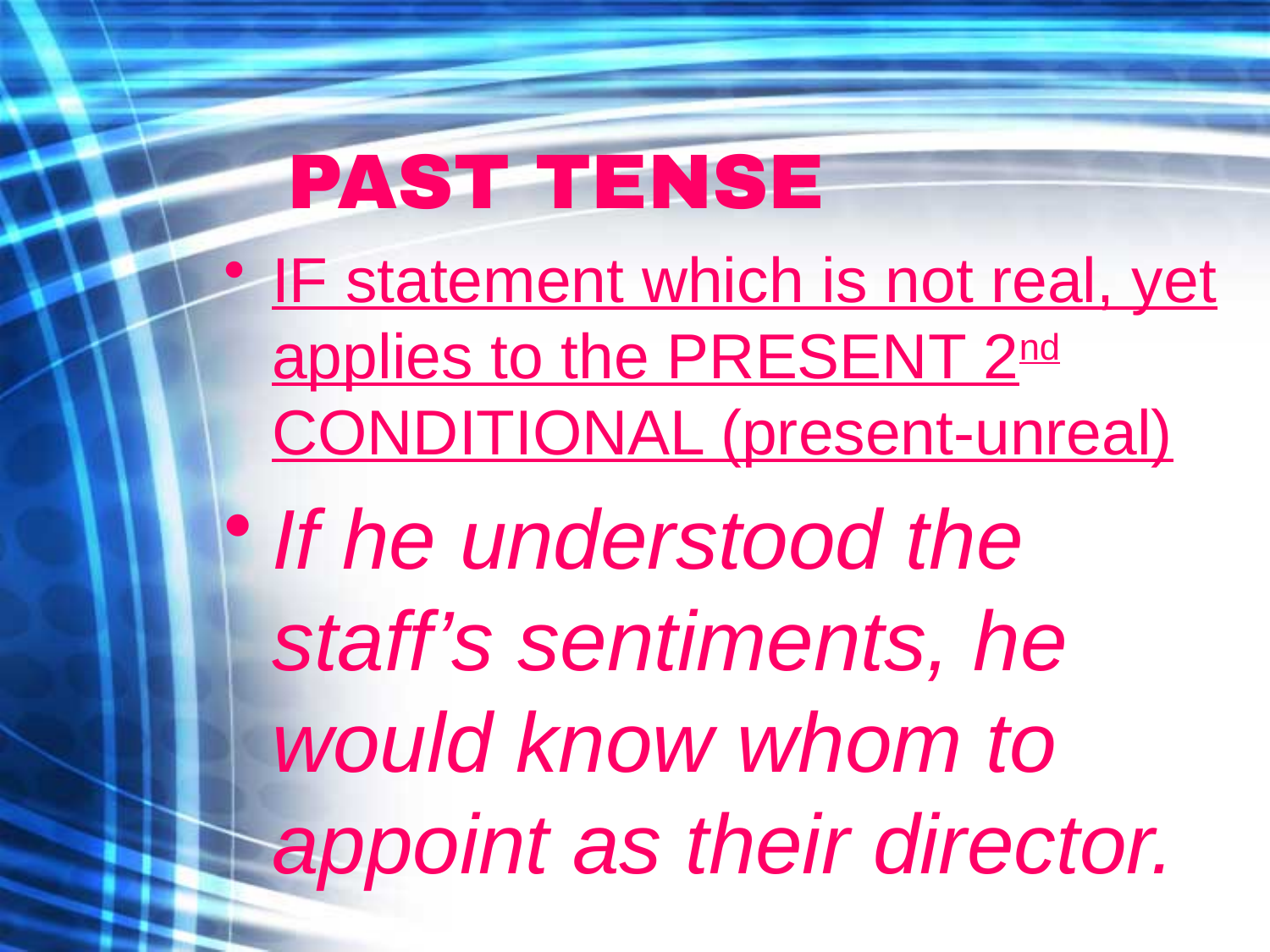

# PAST TENSE
IF statement which is not real, yet applies to the PRESENT 2nd CONDITIONAL (present-unreal)
If he understood the staff’s sentiments, he would know whom to appoint as their director.